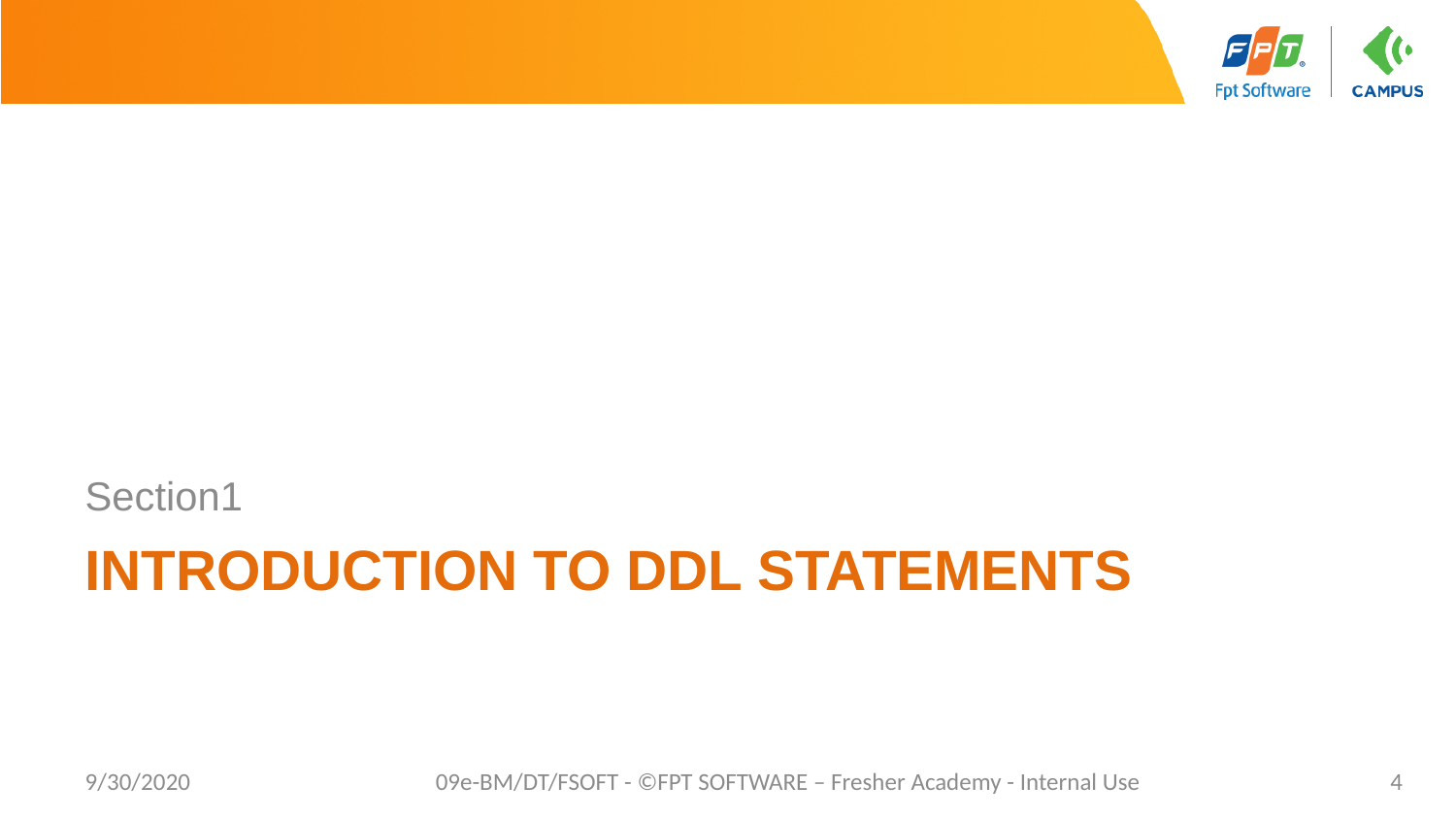

Section1
# Introduction to DDL Statements
9/30/2020
09e-BM/DT/FSOFT - ©FPT SOFTWARE – Fresher Academy - Internal Use
4